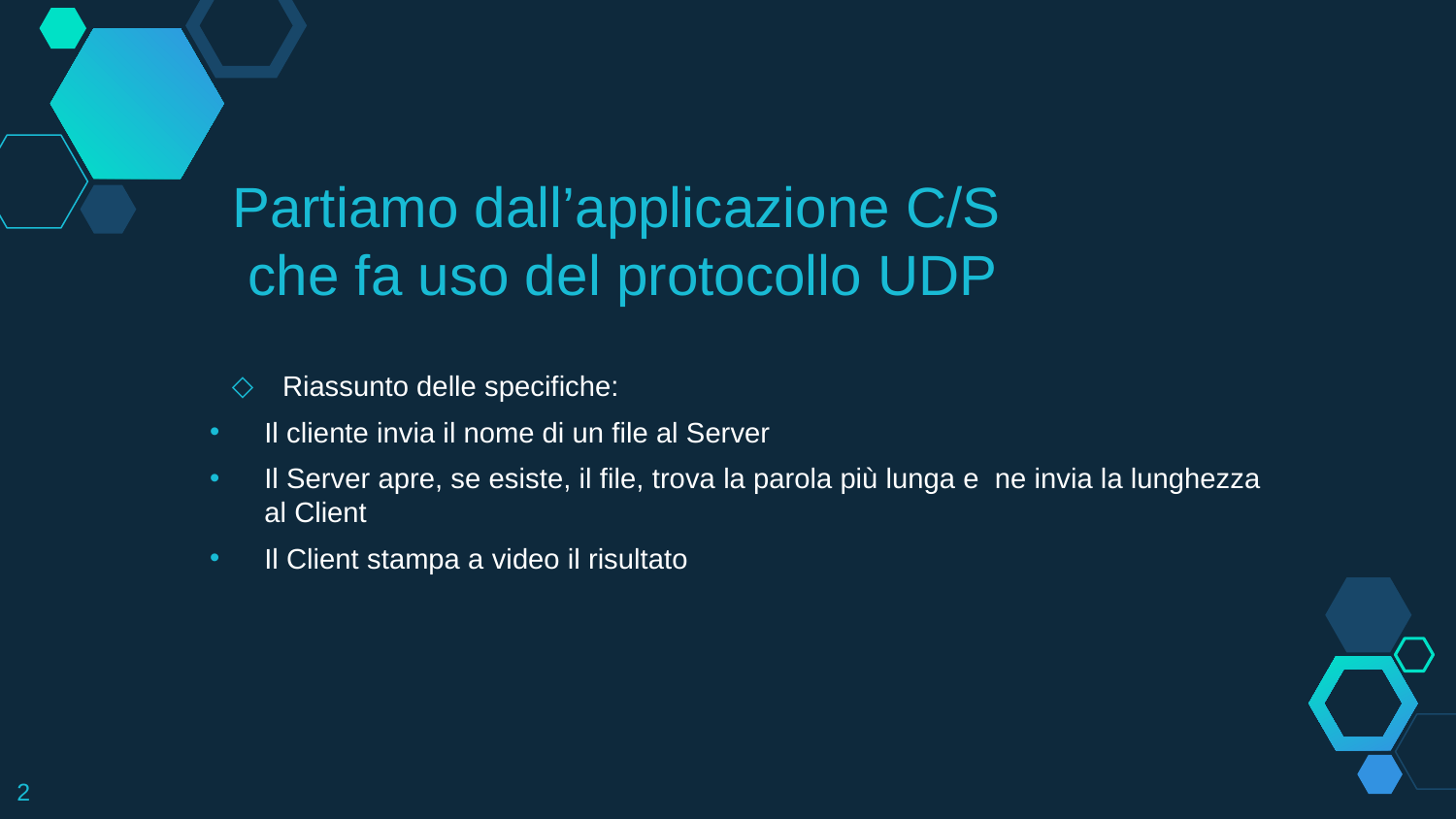

Partiamo dall’applicazione C/S
 che fa uso del protocollo UDP
Riassunto delle specifiche:
Il cliente invia il nome di un file al Server
Il Server apre, se esiste, il file, trova la parola più lunga e  ne invia la lunghezza al Client
Il Client stampa a video il risultato

2